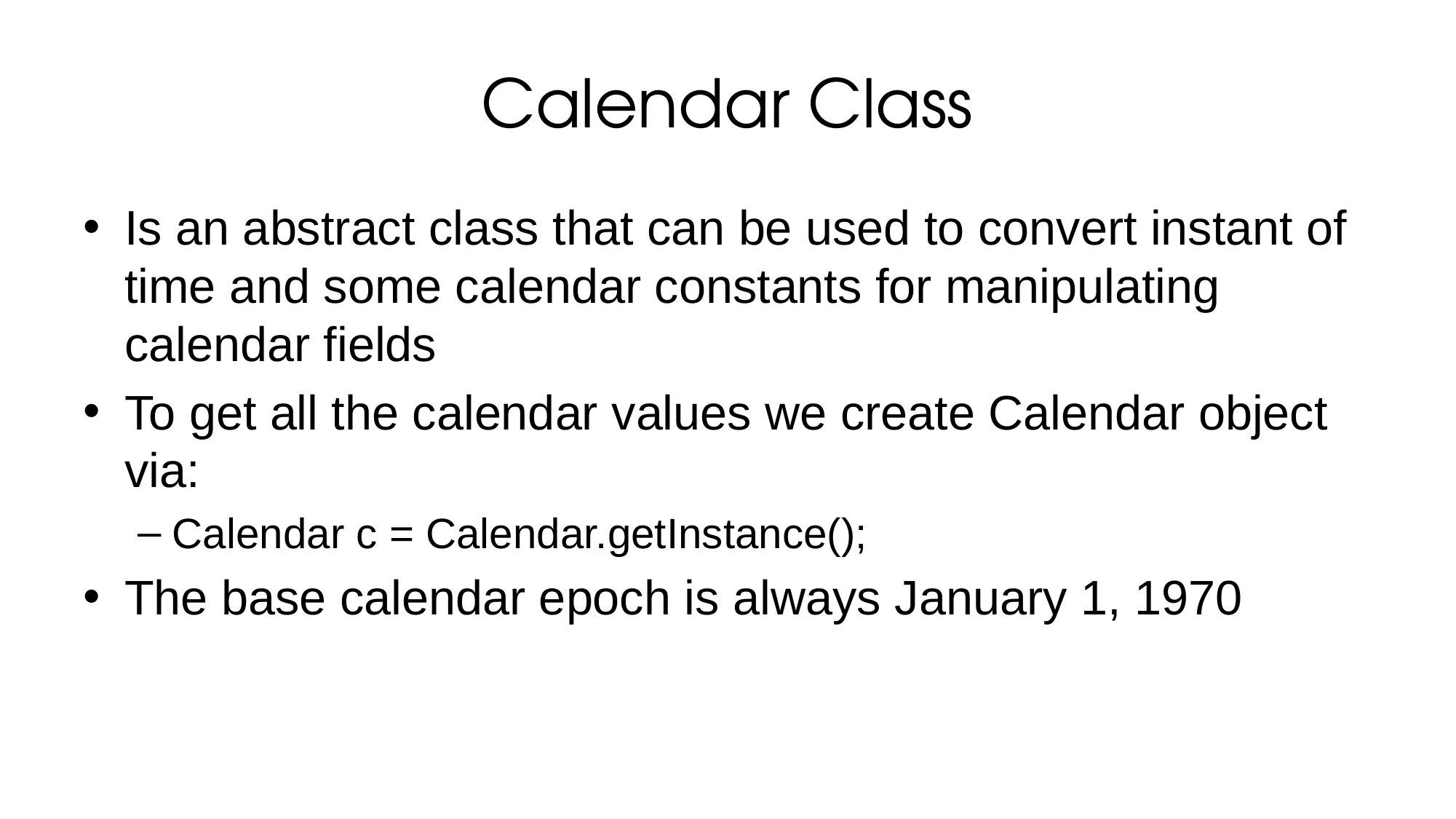

# Calendar Class
Is an abstract class that can be used to convert instant of time and some calendar constants for manipulating calendar fields
To get all the calendar values we create Calendar object via:
Calendar c = Calendar.getInstance();
The base calendar epoch is always January 1, 1970